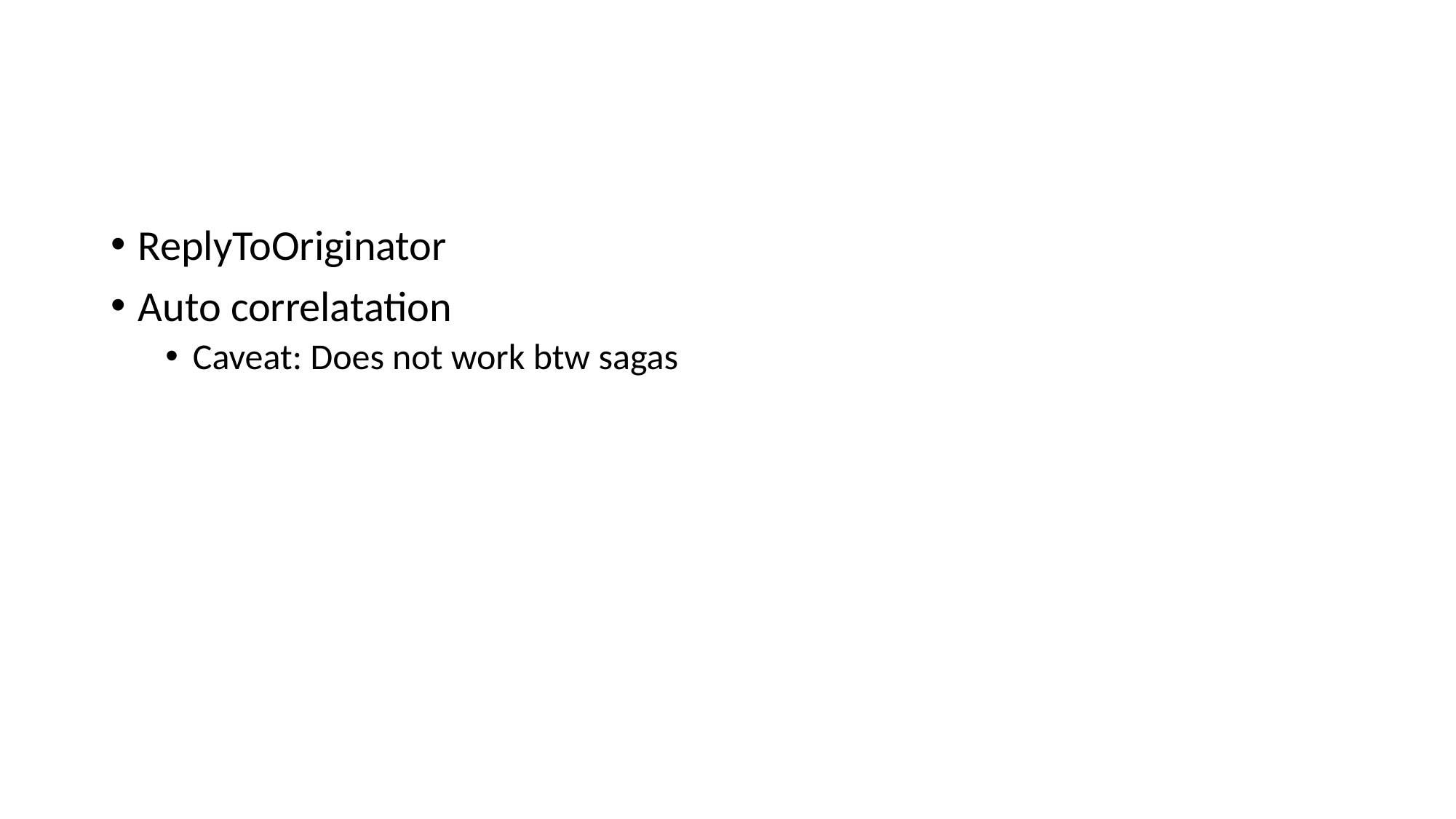

#
ReplyToOriginator
Auto correlatation
Caveat: Does not work btw sagas